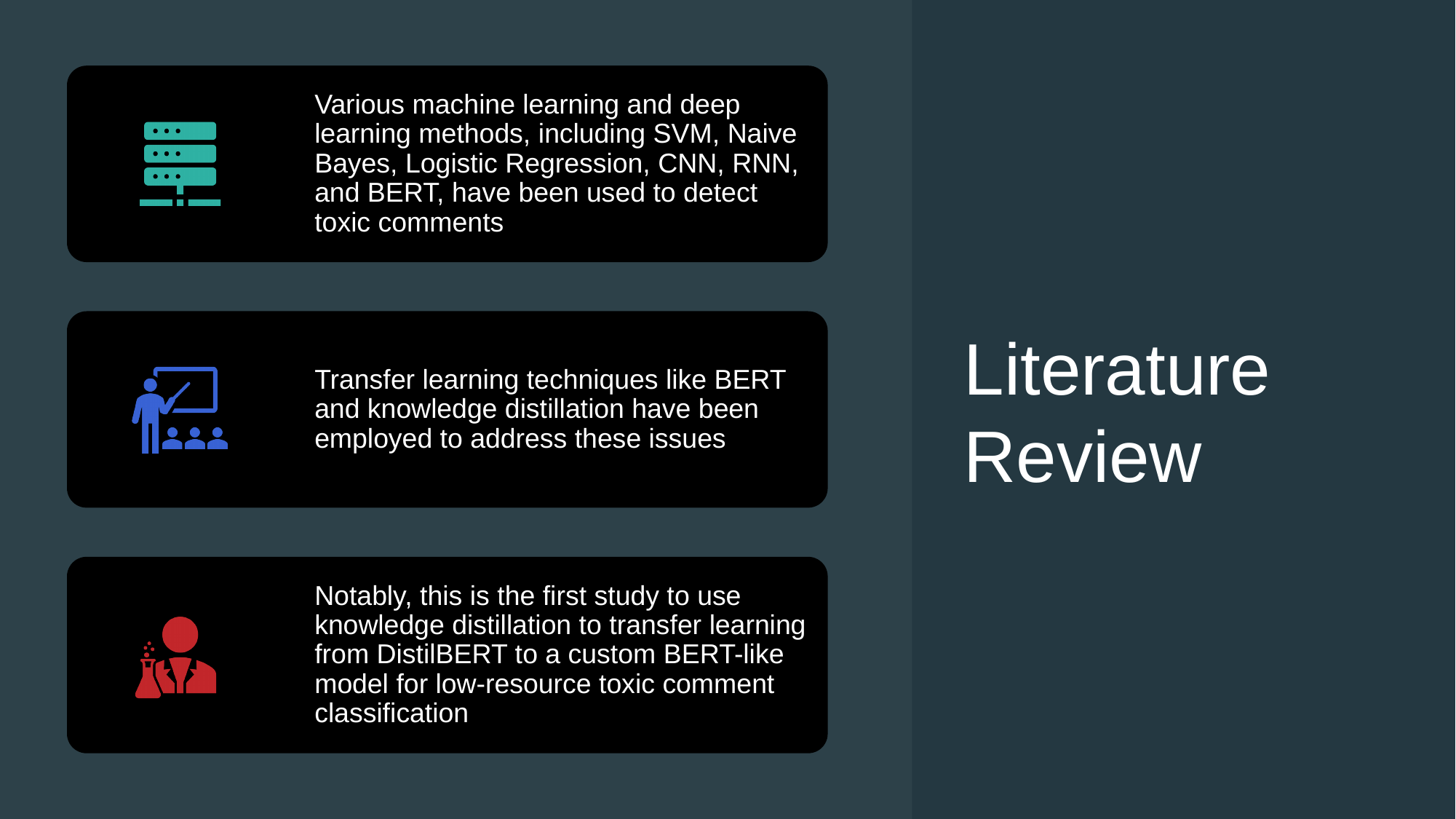

Various machine learning and deep learning methods, including SVM, Naive Bayes, Logistic Regression, CNN, RNN, and BERT, have been used to detect toxic comments
Transfer learning techniques like BERT and knowledge distillation have been employed to address these issues
Notably, this is the first study to use knowledge distillation to transfer learning from DistilBERT to a custom BERT-like model for low-resource toxic comment classification
# Literature Review